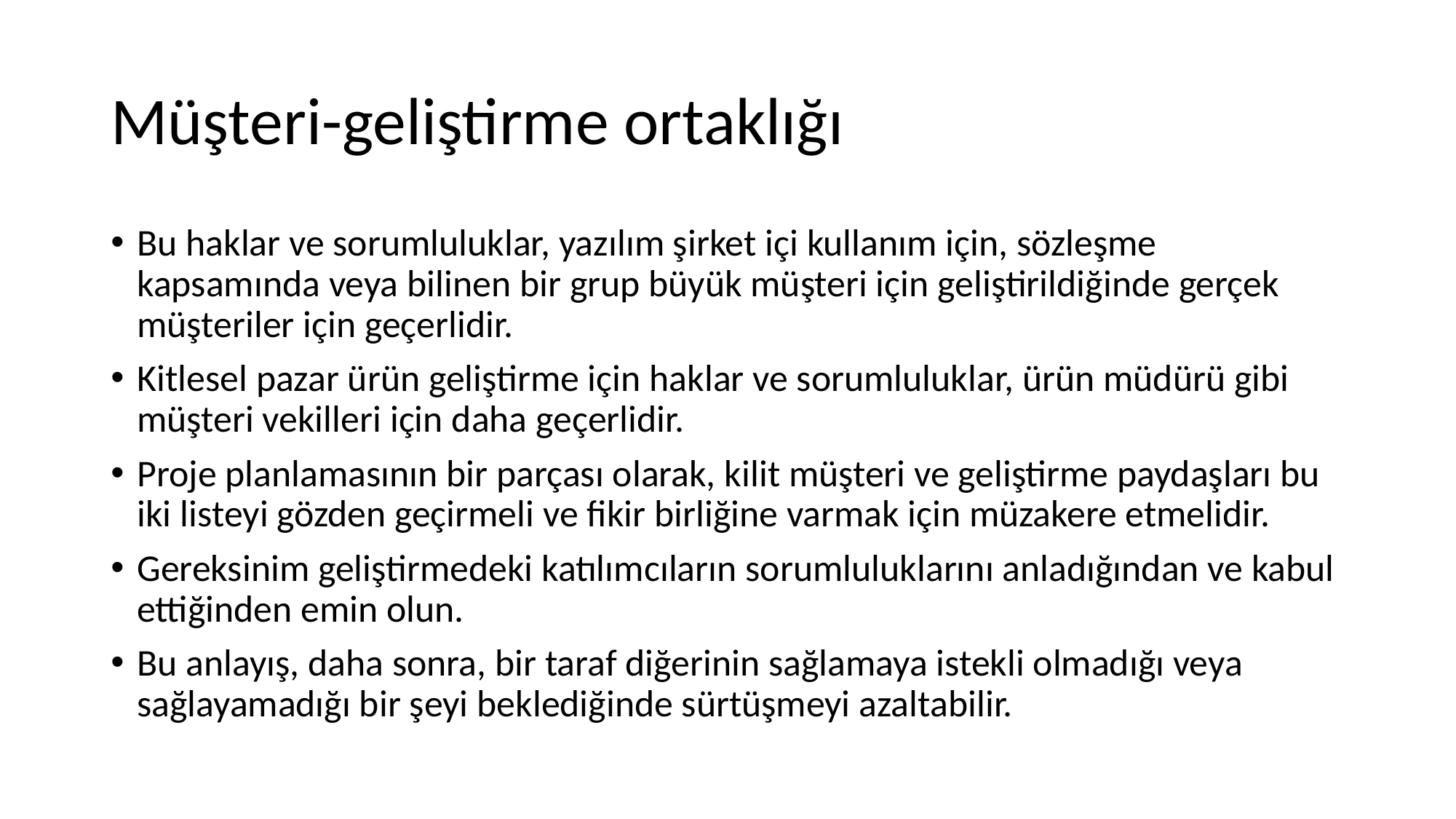

# Müşteri-geliştirme ortaklığı
Bu haklar ve sorumluluklar, yazılım şirket içi kullanım için, sözleşme kapsamında veya bilinen bir grup büyük müşteri için geliştirildiğinde gerçek müşteriler için geçerlidir.
Kitlesel pazar ürün geliştirme için haklar ve sorumluluklar, ürün müdürü gibi müşteri vekilleri için daha geçerlidir.
Proje planlamasının bir parçası olarak, kilit müşteri ve geliştirme paydaşları bu iki listeyi gözden geçirmeli ve fikir birliğine varmak için müzakere etmelidir.
Gereksinim geliştirmedeki katılımcıların sorumluluklarını anladığından ve kabul ettiğinden emin olun.
Bu anlayış, daha sonra, bir taraf diğerinin sağlamaya istekli olmadığı veya sağlayamadığı bir şeyi beklediğinde sürtüşmeyi azaltabilir.